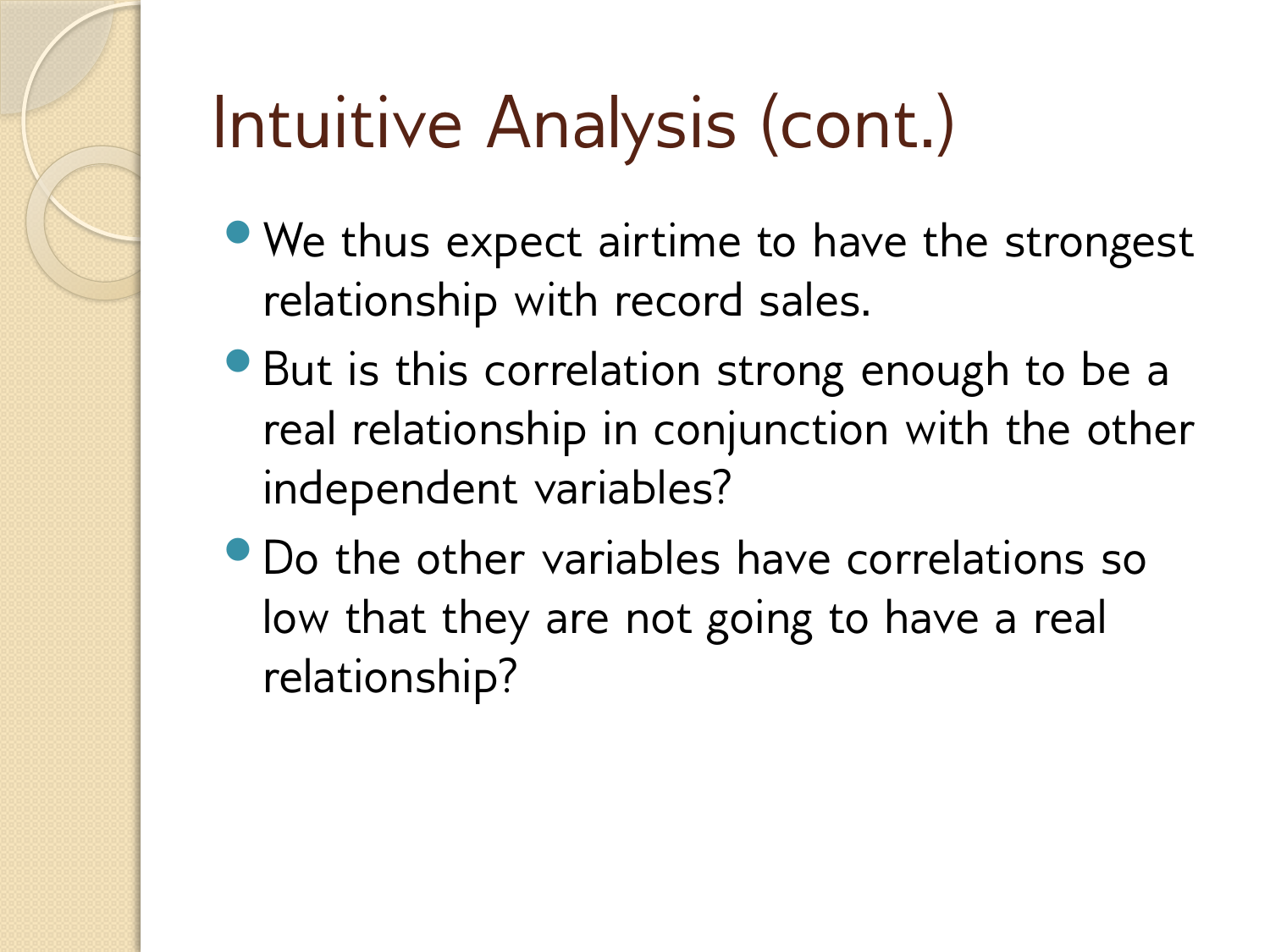

# Intuitive Analysis (cont.)
We thus expect airtime to have the strongest relationship with record sales.
But is this correlation strong enough to be a real relationship in conjunction with the other independent variables?
Do the other variables have correlations so low that they are not going to have a real relationship?